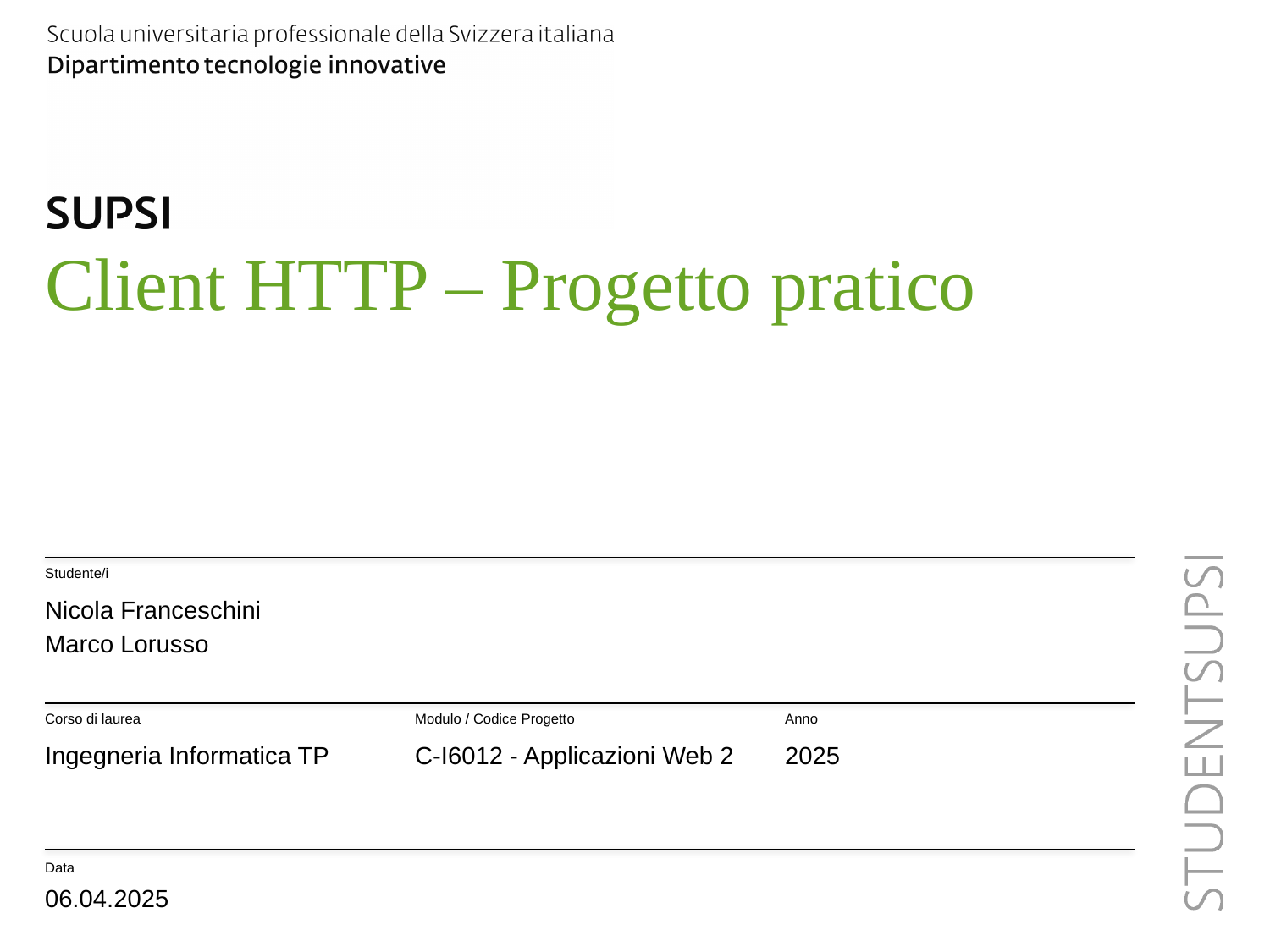

# Client HTTP – Progetto pratico
Studente/i
Nicola Franceschini
Marco Lorusso
Corso di laurea
Modulo / Codice Progetto
Anno
Ingegneria Informatica TP
C-I6012 - Applicazioni Web 2

2025
Data
06.04.2025